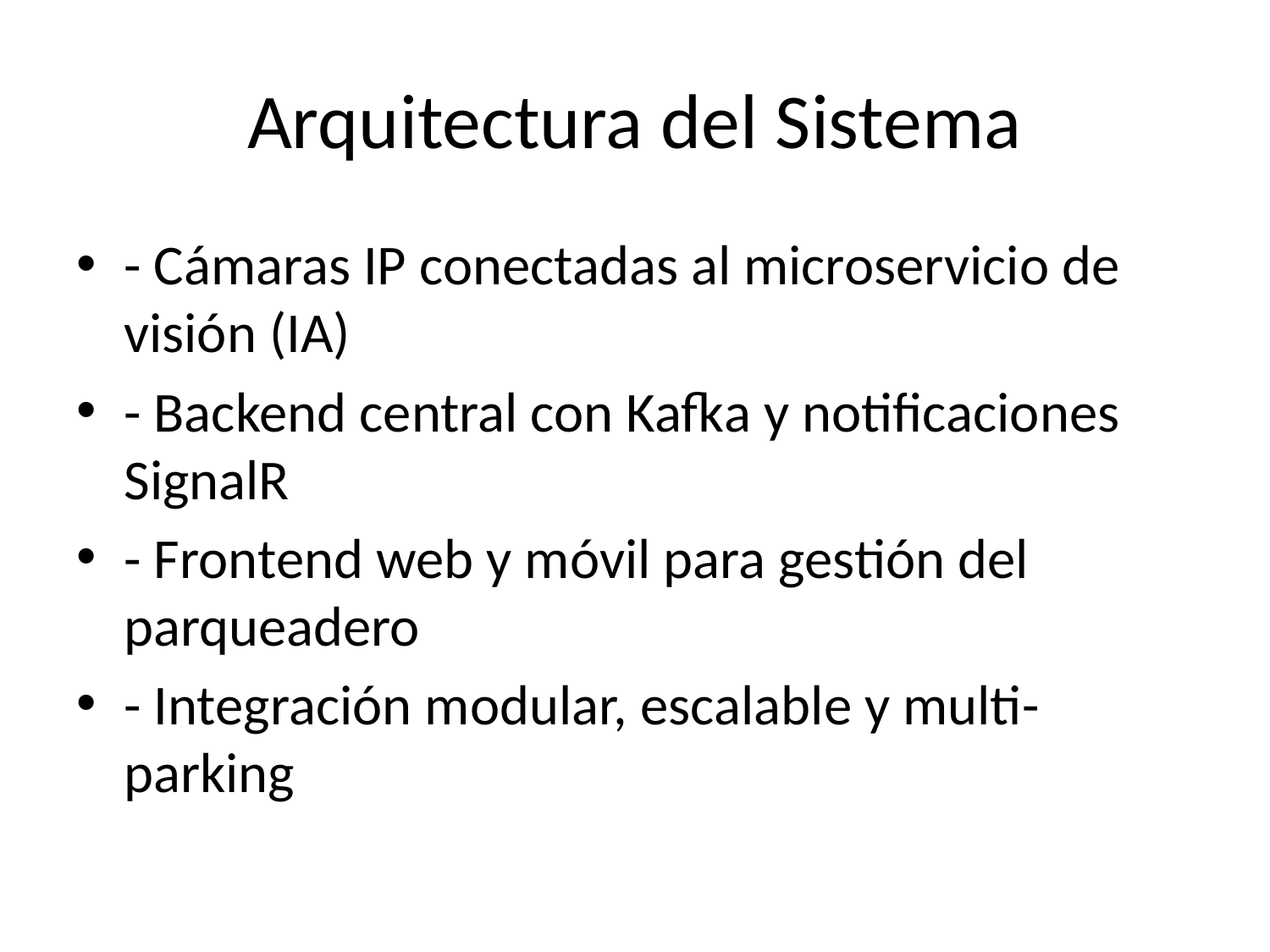

# Arquitectura del Sistema
- Cámaras IP conectadas al microservicio de visión (IA)
- Backend central con Kafka y notificaciones SignalR
- Frontend web y móvil para gestión del parqueadero
- Integración modular, escalable y multi-parking